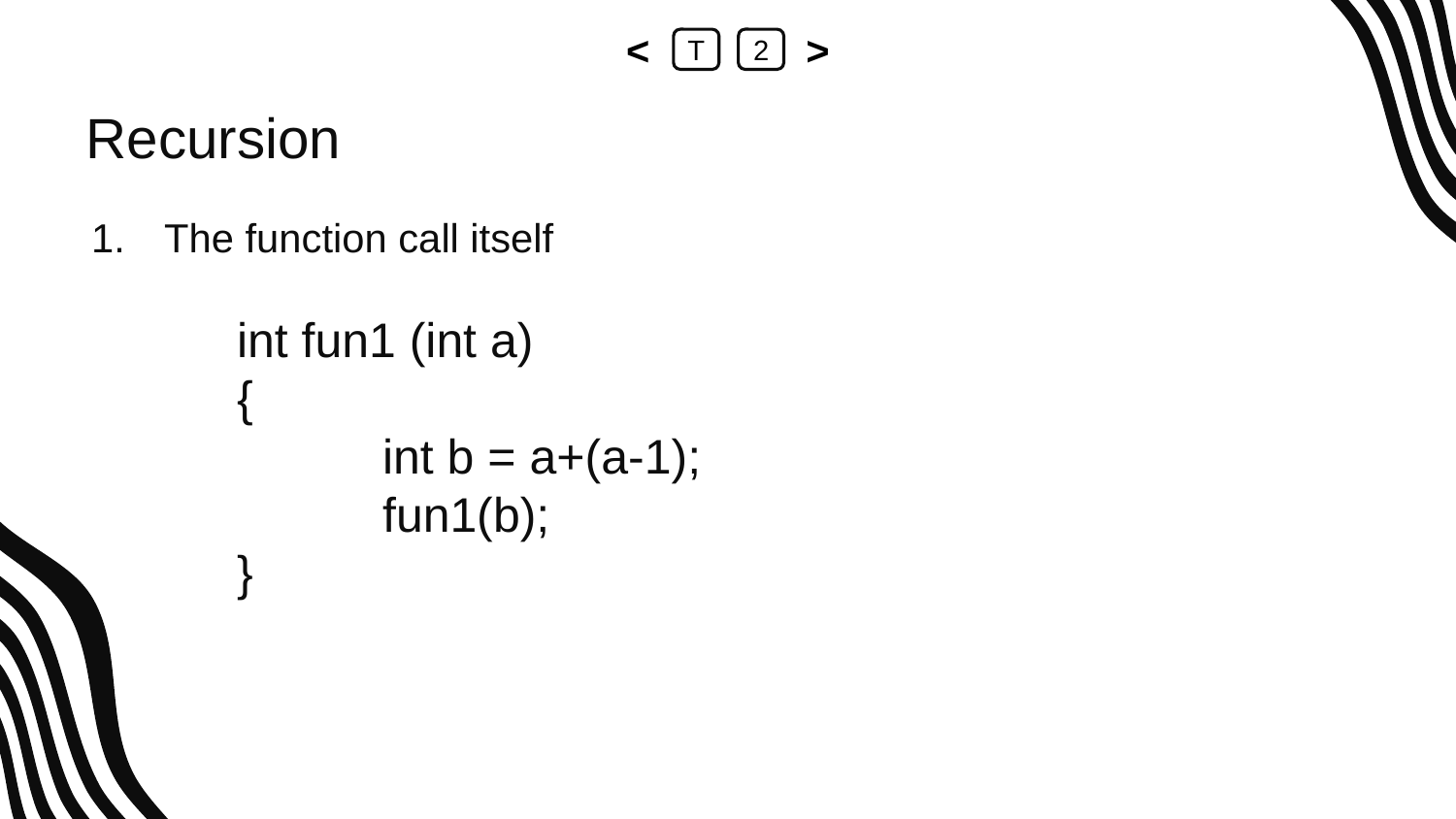

<
T
2
>
# Recursion
The function call itself

int fun1 (int a)
{
	int b = a+(a-1);
	fun1(b);
}